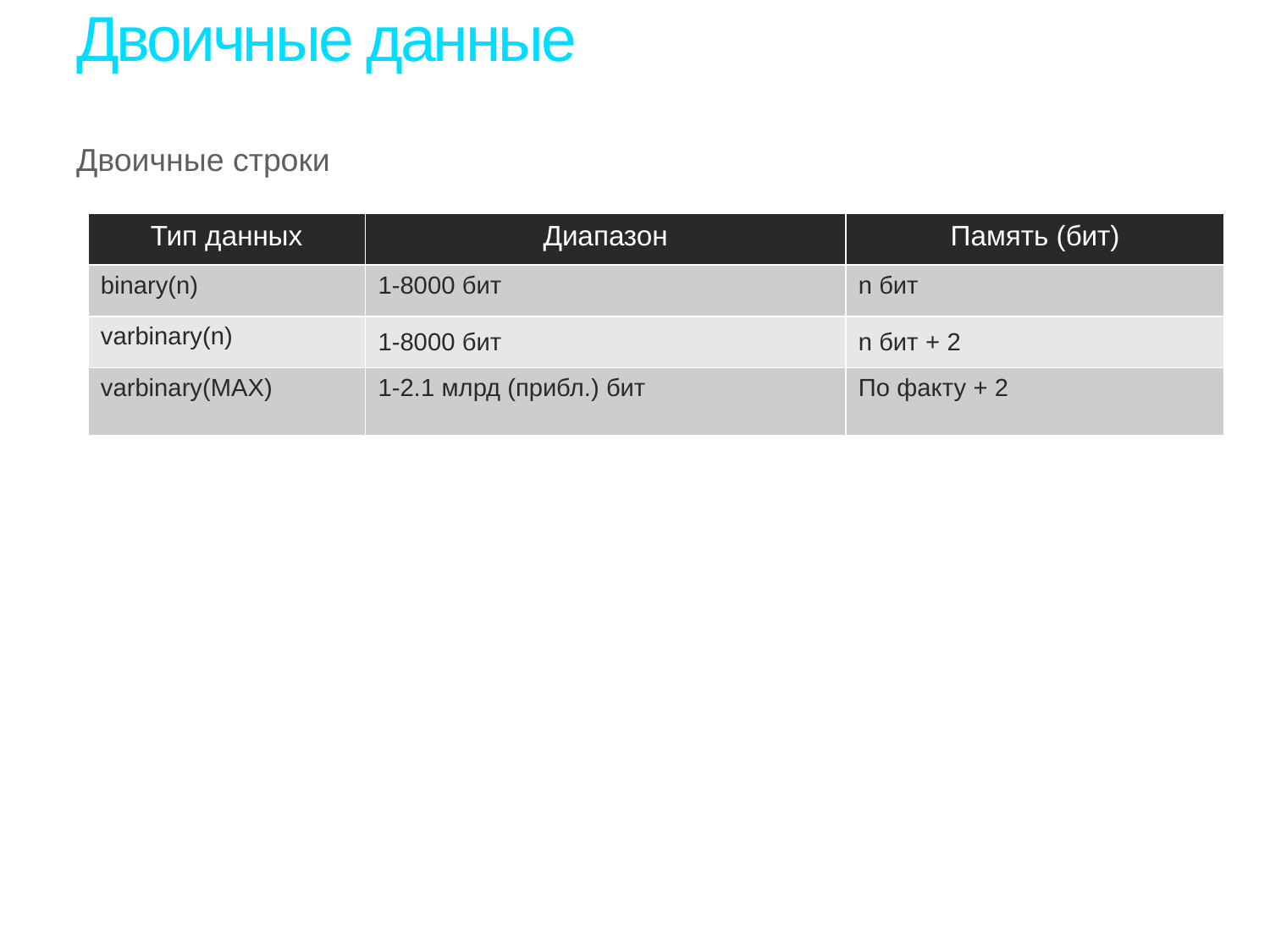

# Двоичные данные
Двоичные строки
| Тип данных | Диапазон | Память (бит) |
| --- | --- | --- |
| binary(n) | 1-8000 бит | n бит |
| varbinary(n) | 1-8000 бит | n бит + 2 |
| varbinary(MAX) | 1-2.1 млрд (прибл.) бит | По факту + 2 |